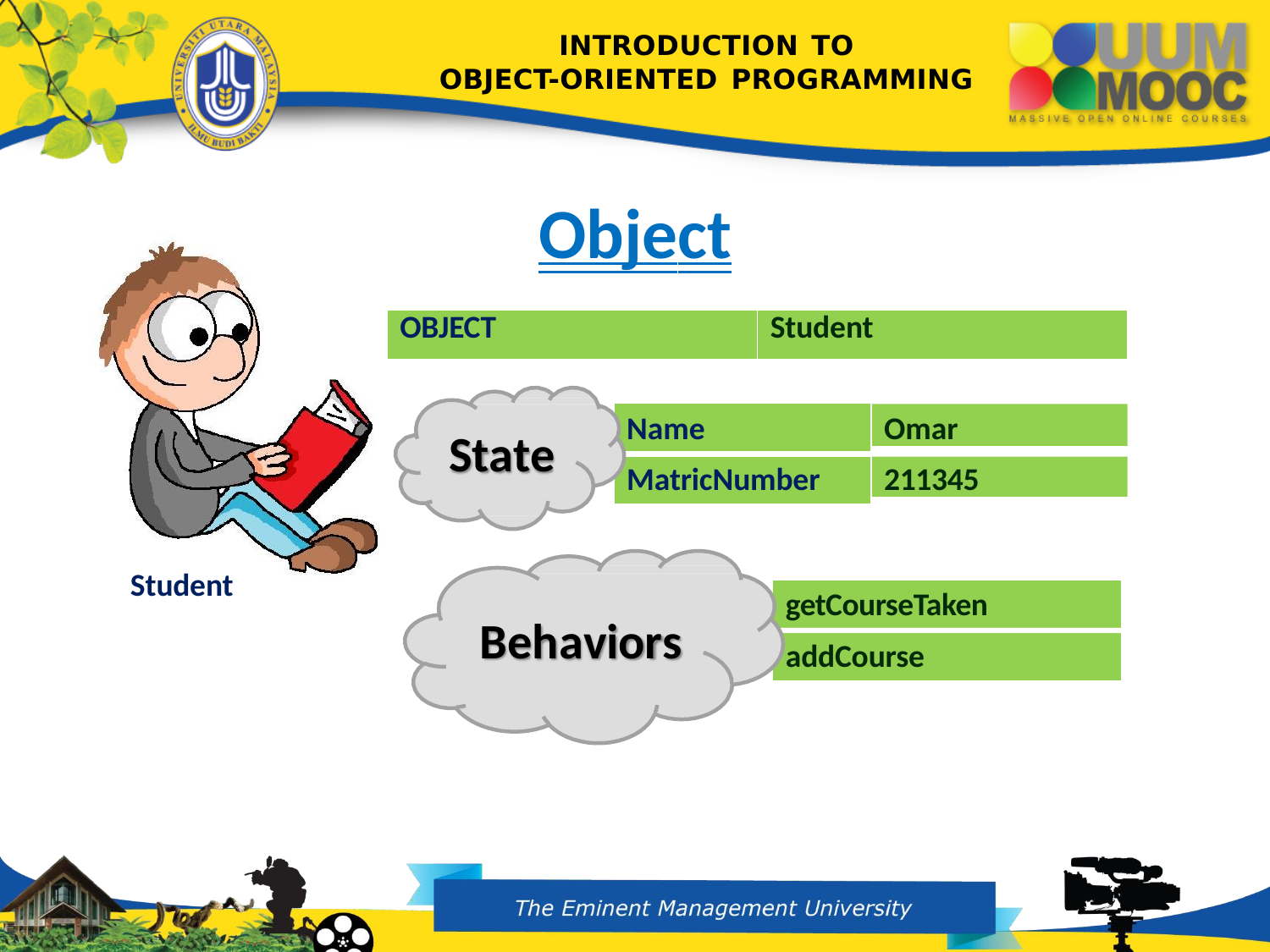

INTRODUCTION TO
OBJECT-ORIENTED PROGRAMMING
# Object

| OBJECT | Student |
| --- | --- |

Omar

Name

State

211345
MatricNumber

Student

getCourseTaken

Behaviors

addCourse